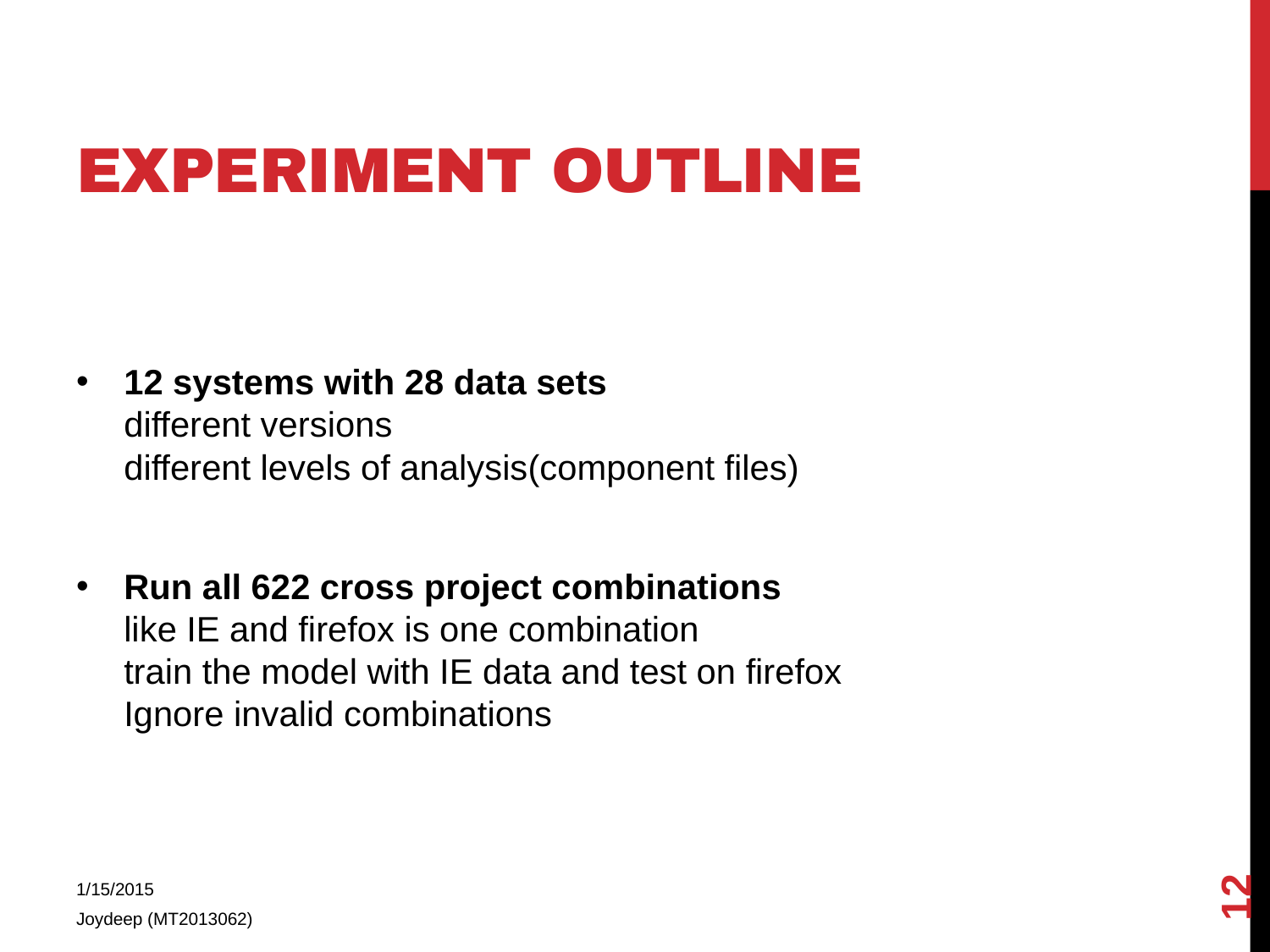

# Experiment outline
12 systems with 28 data sets
different versions
different levels of analysis(component files)

Run all 622 cross project combinations
like IE and firefox is one combination
train the model with IE data and test on firefox
Ignore invalid combinations
12
1/15/2015
Joydeep (MT2013062)